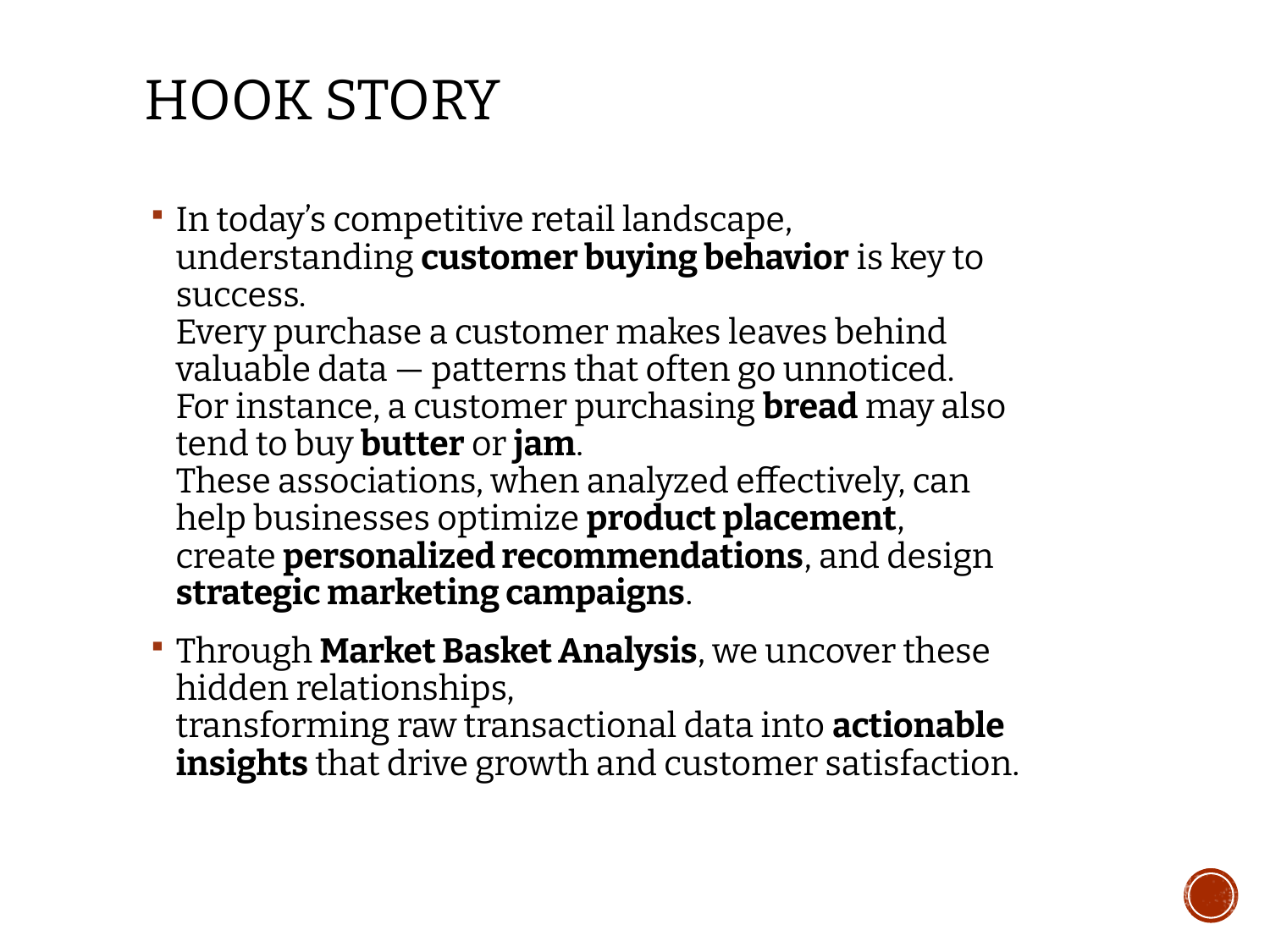

# Hook story
In today’s competitive retail landscape, understanding customer buying behavior is key to success.
Every purchase a customer makes leaves behind valuable data — patterns that often go unnoticed.
For instance, a customer purchasing bread may also tend to buy butter or jam.
These associations, when analyzed effectively, can help businesses optimize product placement,
create personalized recommendations, and design strategic marketing campaigns.
Through Market Basket Analysis, we uncover these hidden relationships,
transforming raw transactional data into actionable insights that drive growth and customer satisfaction.